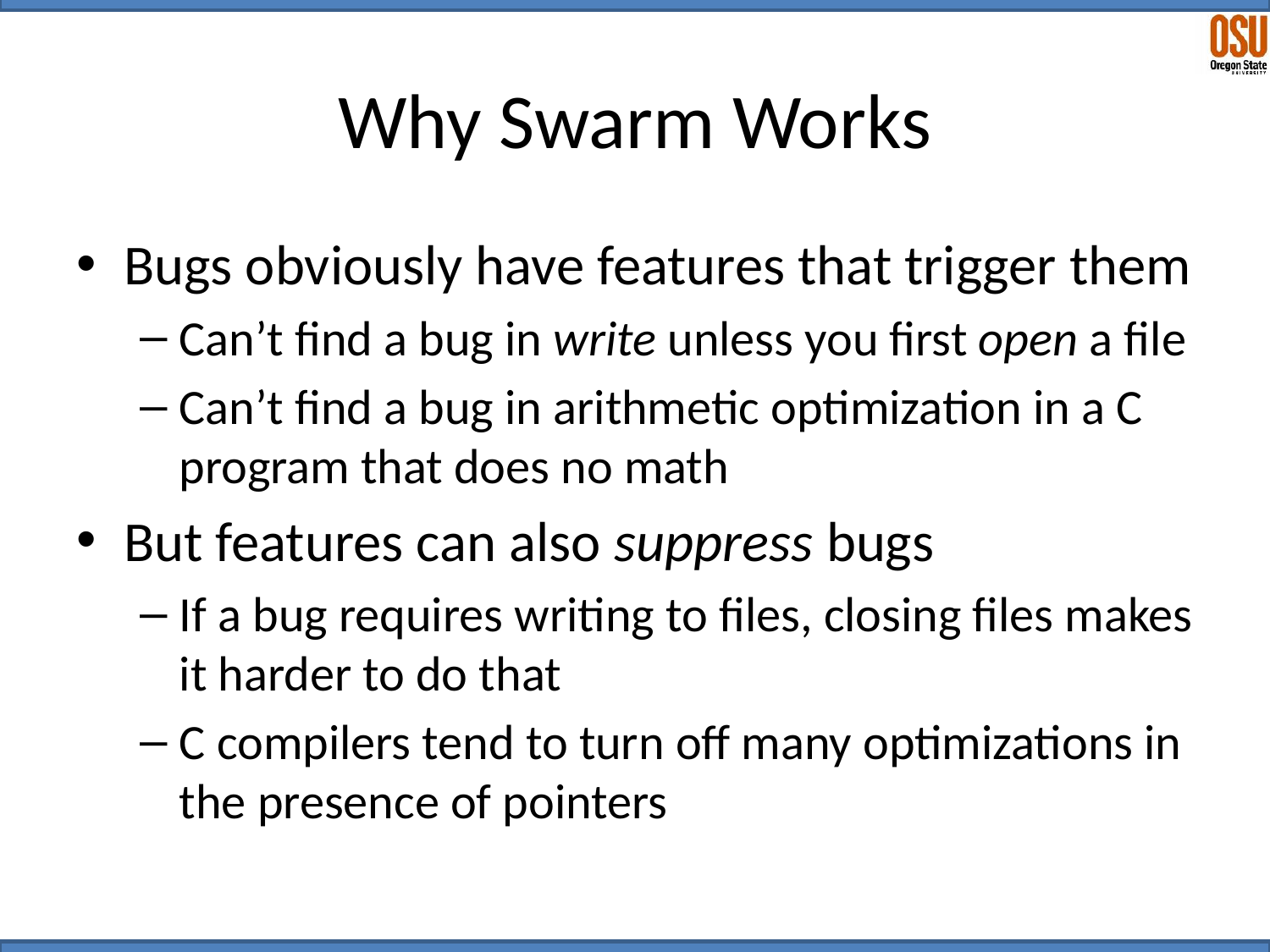

# Why Swarm Works
Bugs obviously have features that trigger them
Can’t find a bug in write unless you first open a file
Can’t find a bug in arithmetic optimization in a C program that does no math
But features can also suppress bugs
If a bug requires writing to files, closing files makes it harder to do that
C compilers tend to turn off many optimizations in the presence of pointers